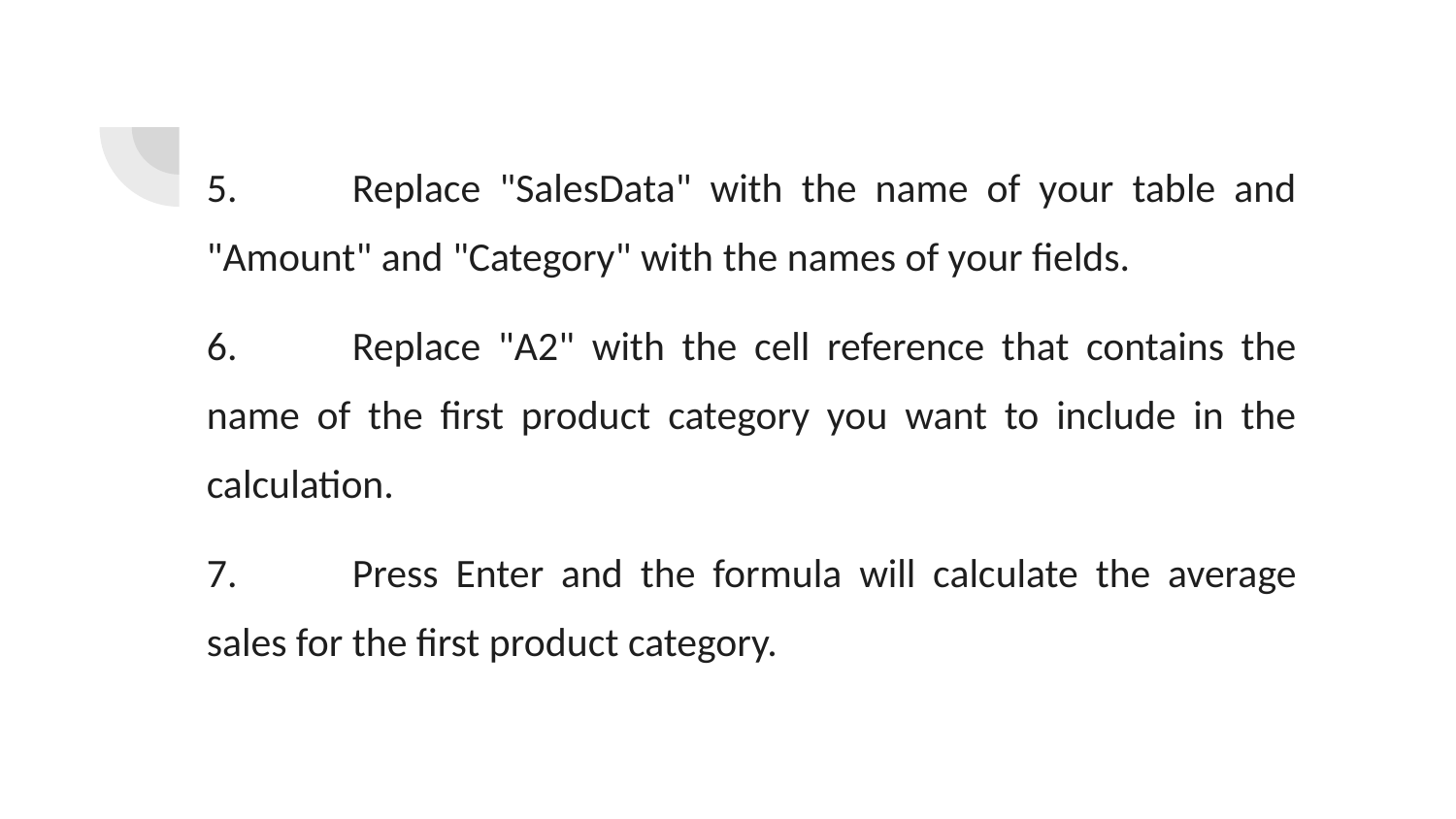

5.	Replace "SalesData" with the name of your table and "Amount" and "Category" with the names of your fields.
6.	Replace "A2" with the cell reference that contains the name of the first product category you want to include in the calculation.
7.	Press Enter and the formula will calculate the average sales for the first product category.